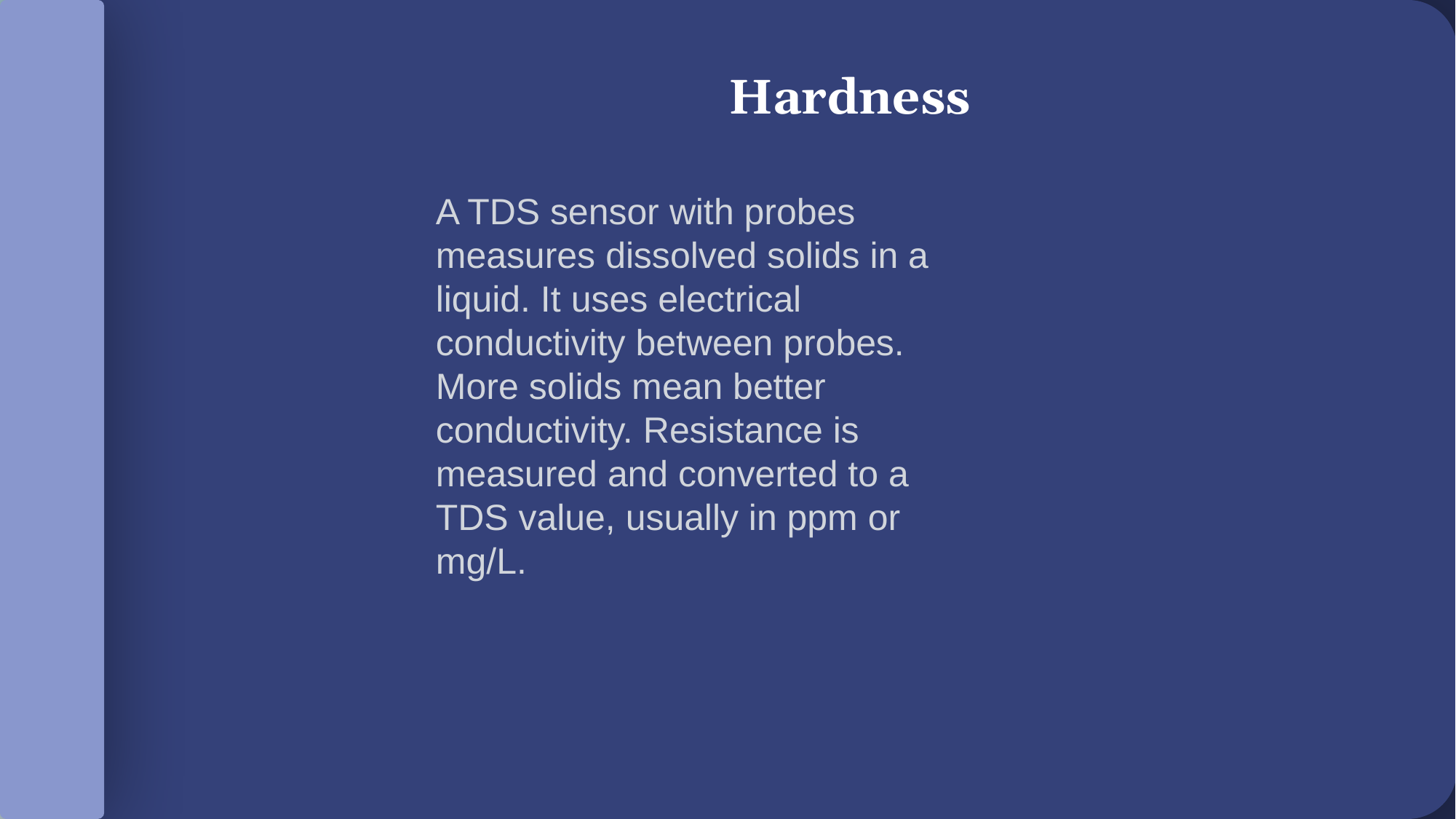

Hardness
A TDS sensor with probes measures dissolved solids in a liquid. It uses electrical conductivity between probes. More solids mean better conductivity. Resistance is measured and converted to a TDS value, usually in ppm or mg/L.